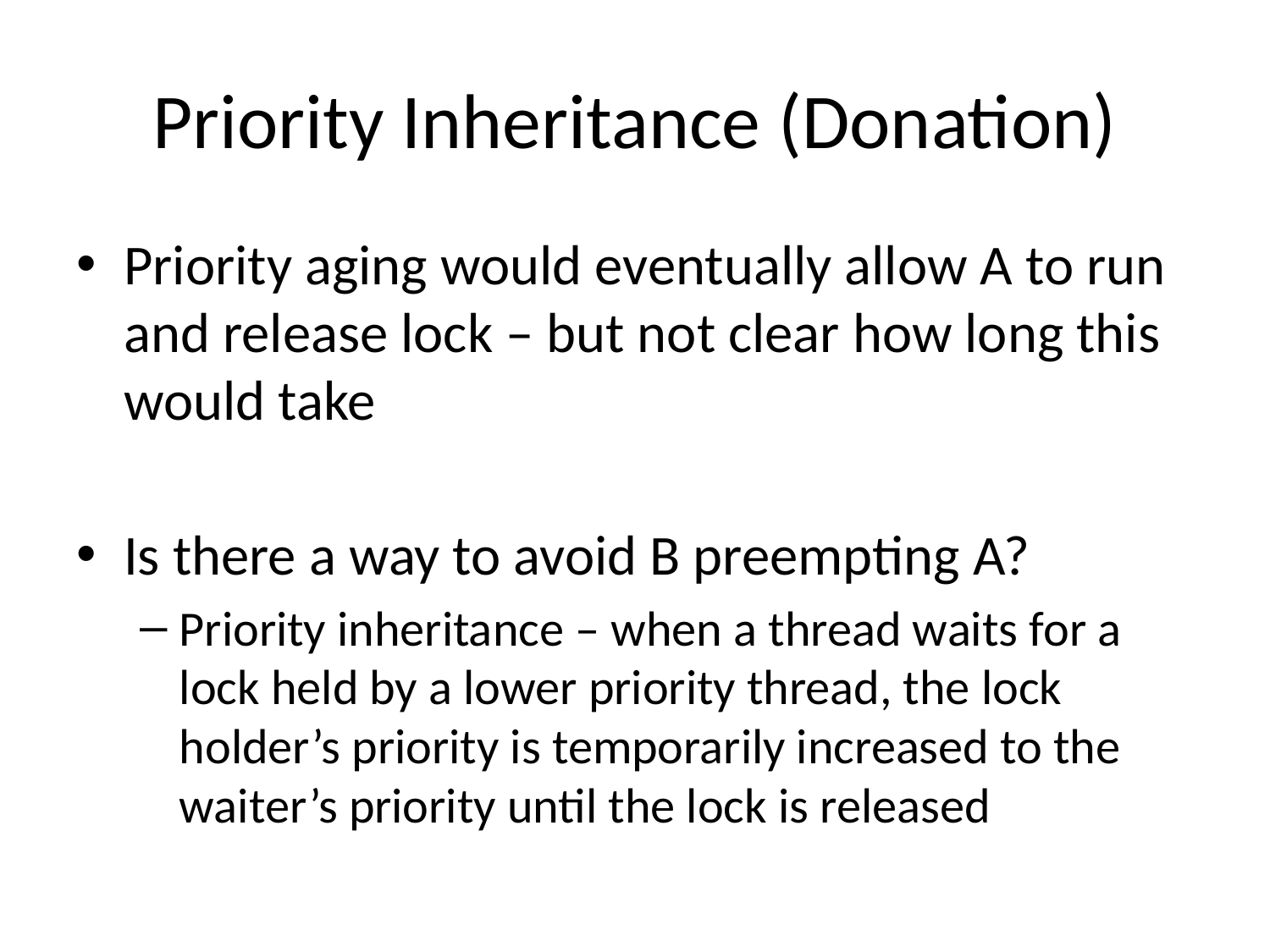

# Priority Inheritance (Donation)
Priority aging would eventually allow A to run and release lock – but not clear how long this would take

Is there a way to avoid B preempting A?
Priority inheritance – when a thread waits for a lock held by a lower priority thread, the lock holder’s priority is temporarily increased to the waiter’s priority until the lock is released